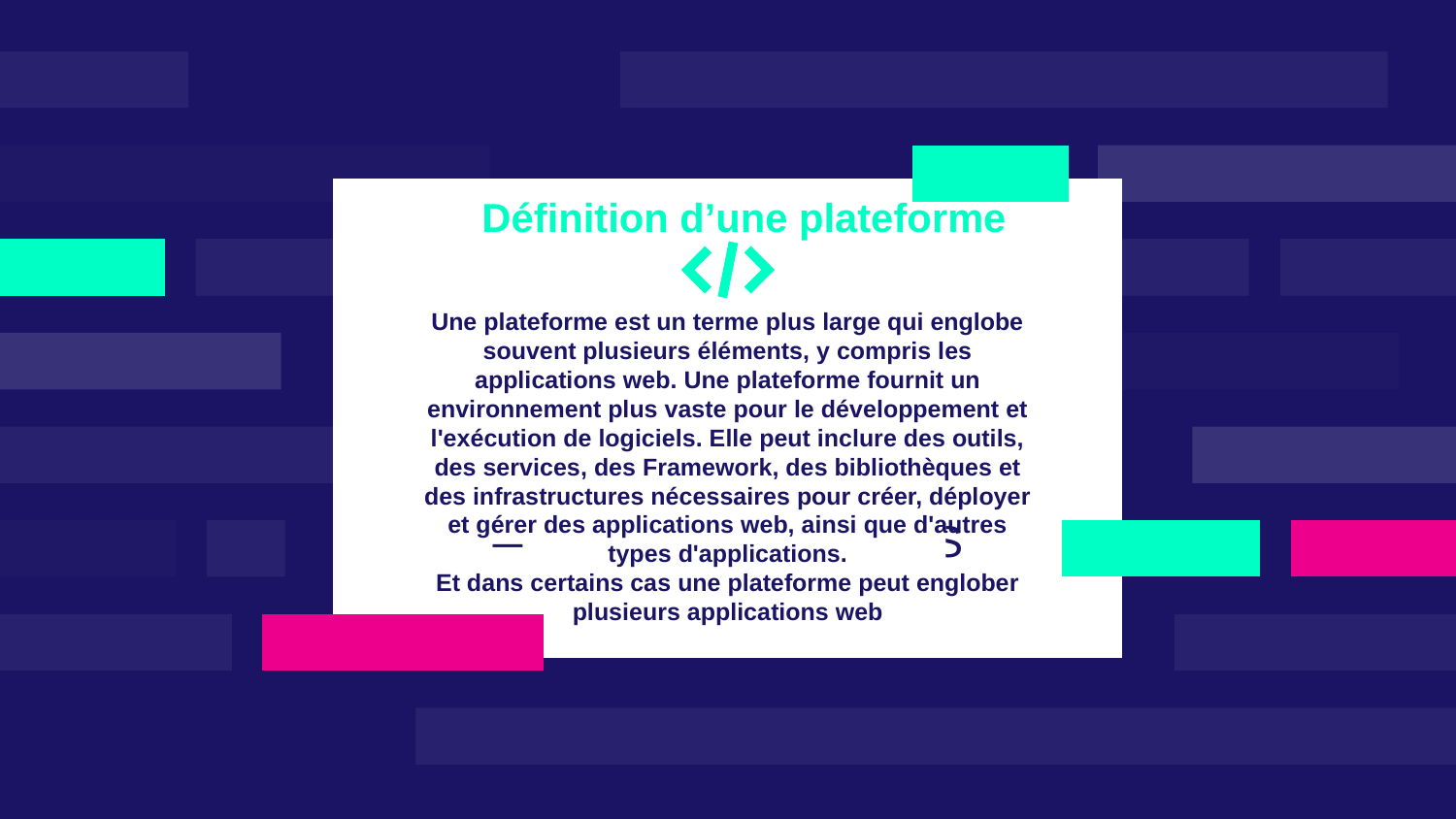

Définition d’une plateforme
Une plateforme est un terme plus large qui englobe souvent plusieurs éléments, y compris les applications web. Une plateforme fournit un environnement plus vaste pour le développement et l'exécution de logiciels. Elle peut inclure des outils, des services, des Framework, des bibliothèques et des infrastructures nécessaires pour créer, déployer et gérer des applications web, ainsi que d'autres types d'applications.
Et dans certains cas une plateforme peut englober plusieurs applications web

# —SOMEONE FAMOUS